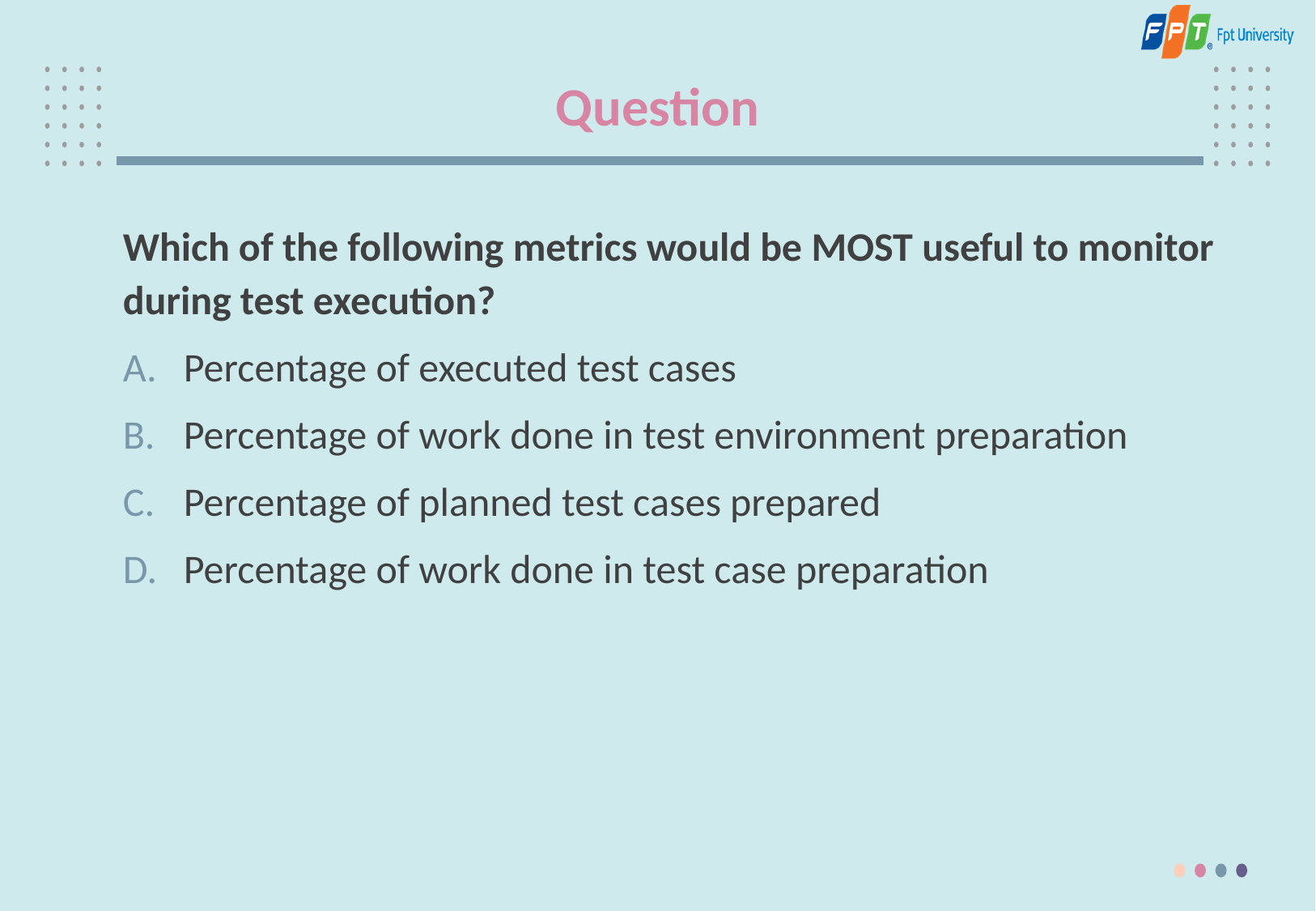

# Question
Which of the following metrics would be MOST useful to monitor during test execution?
Percentage of executed test cases
Percentage of work done in test environment preparation
Percentage of planned test cases prepared
Percentage of work done in test case preparation